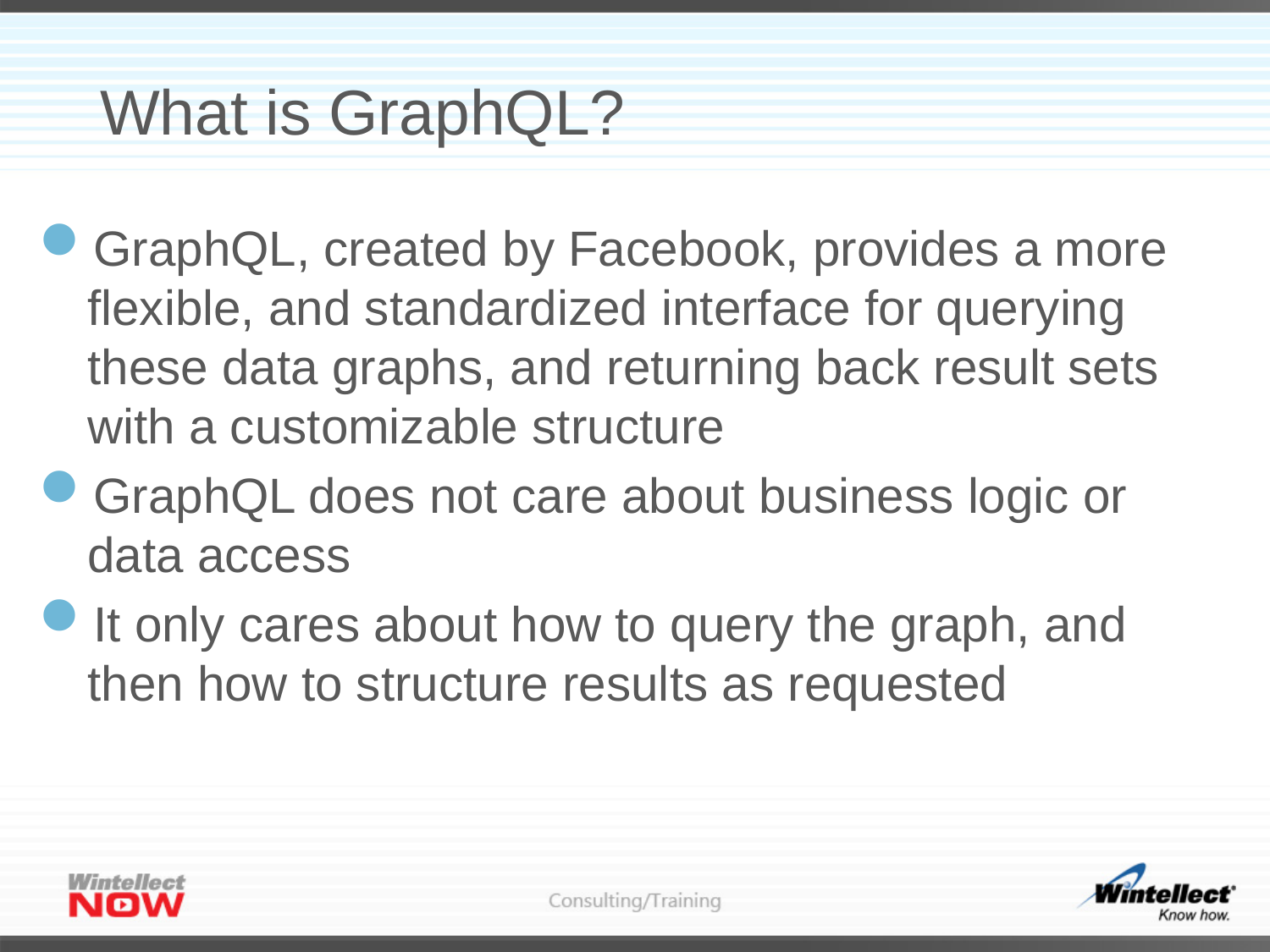

# What is GraphQL?
GraphQL, created by Facebook, provides a more flexible, and standardized interface for querying these data graphs, and returning back result sets with a customizable structure
GraphQL does not care about business logic or data access
It only cares about how to query the graph, and then how to structure results as requested